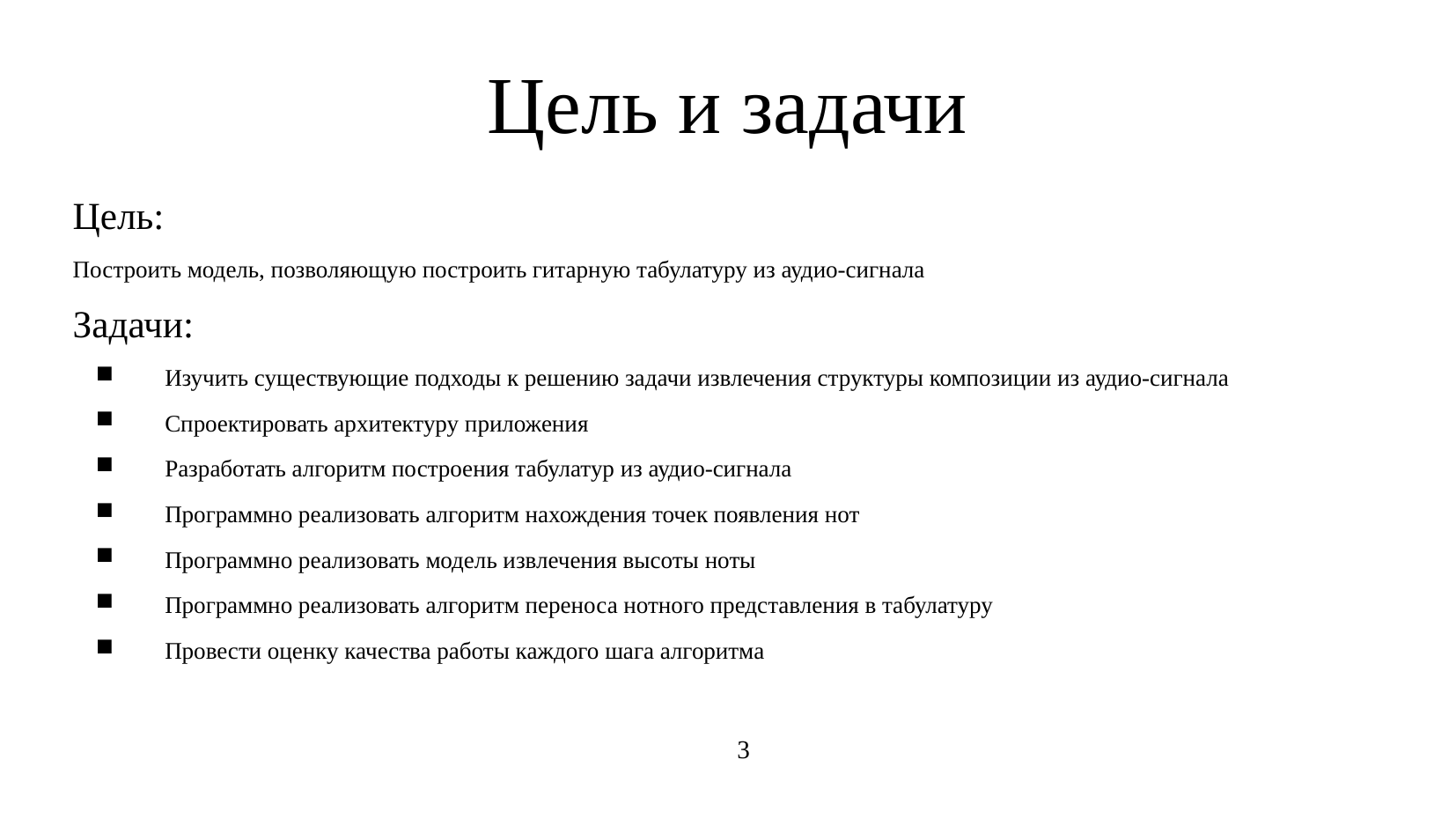

Цель и задачи
Цель:
Построить модель, позволяющую построить гитарную табулатуру из аудио-сигнала
Задачи:
Изучить существующие подходы к решению задачи извлечения структуры композиции из аудио-сигнала
Спроектировать архитектуру приложения
Разработать алгоритм построения табулатур из аудио-сигнала
Программно реализовать алгоритм нахождения точек появления нот
Программно реализовать модель извлечения высоты ноты
Программно реализовать алгоритм переноса нотного представления в табулатуру
Провести оценку качества работы каждого шага алгоритма